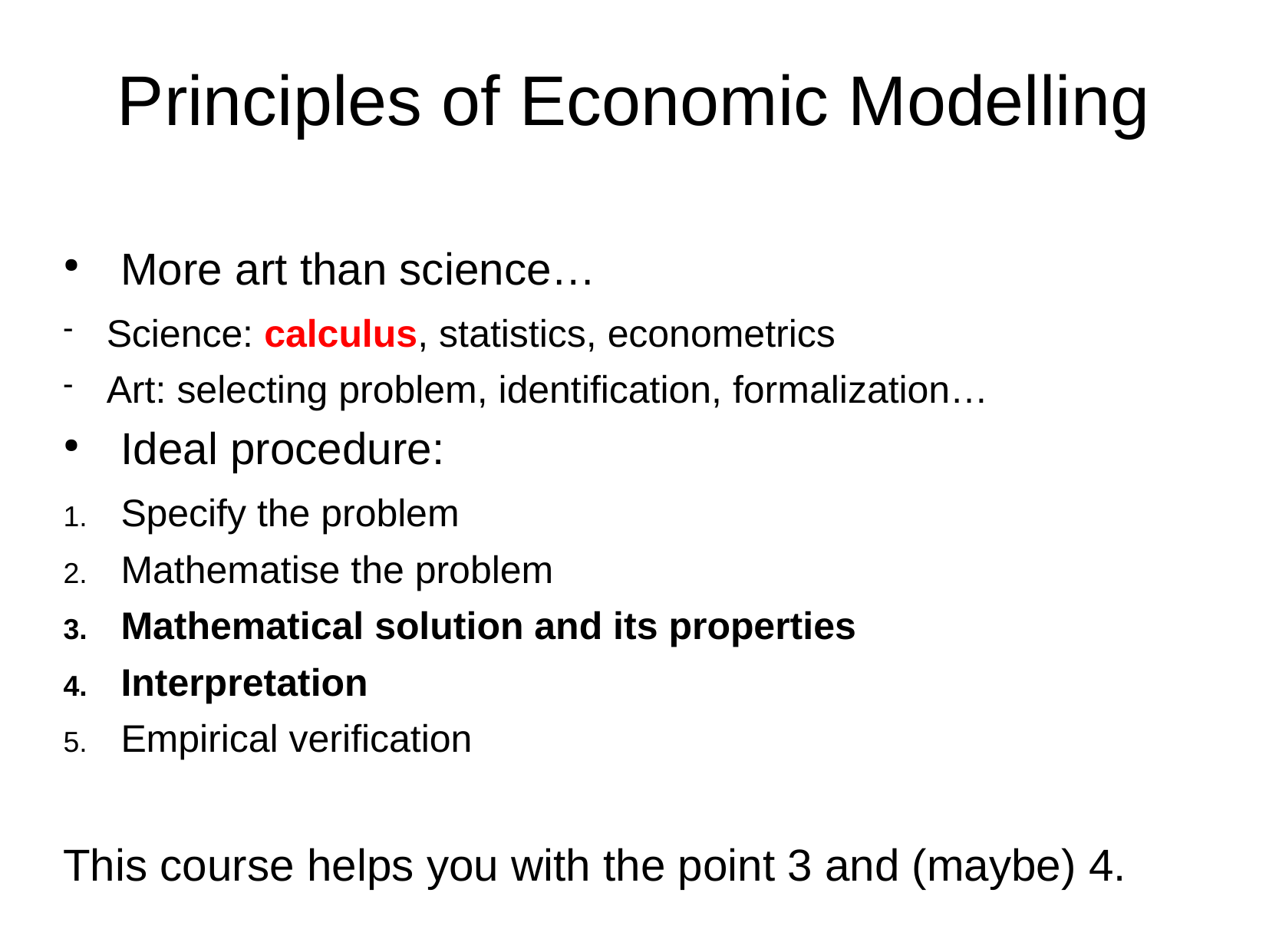

Principles of Economic Modelling
More art than science…
Science: calculus, statistics, econometrics
Art: selecting problem, identification, formalization…
Ideal procedure:
Specify the problem
Mathematise the problem
Mathematical solution and its properties
Interpretation
Empirical verification

This course helps you with the point 3 and (maybe) 4.